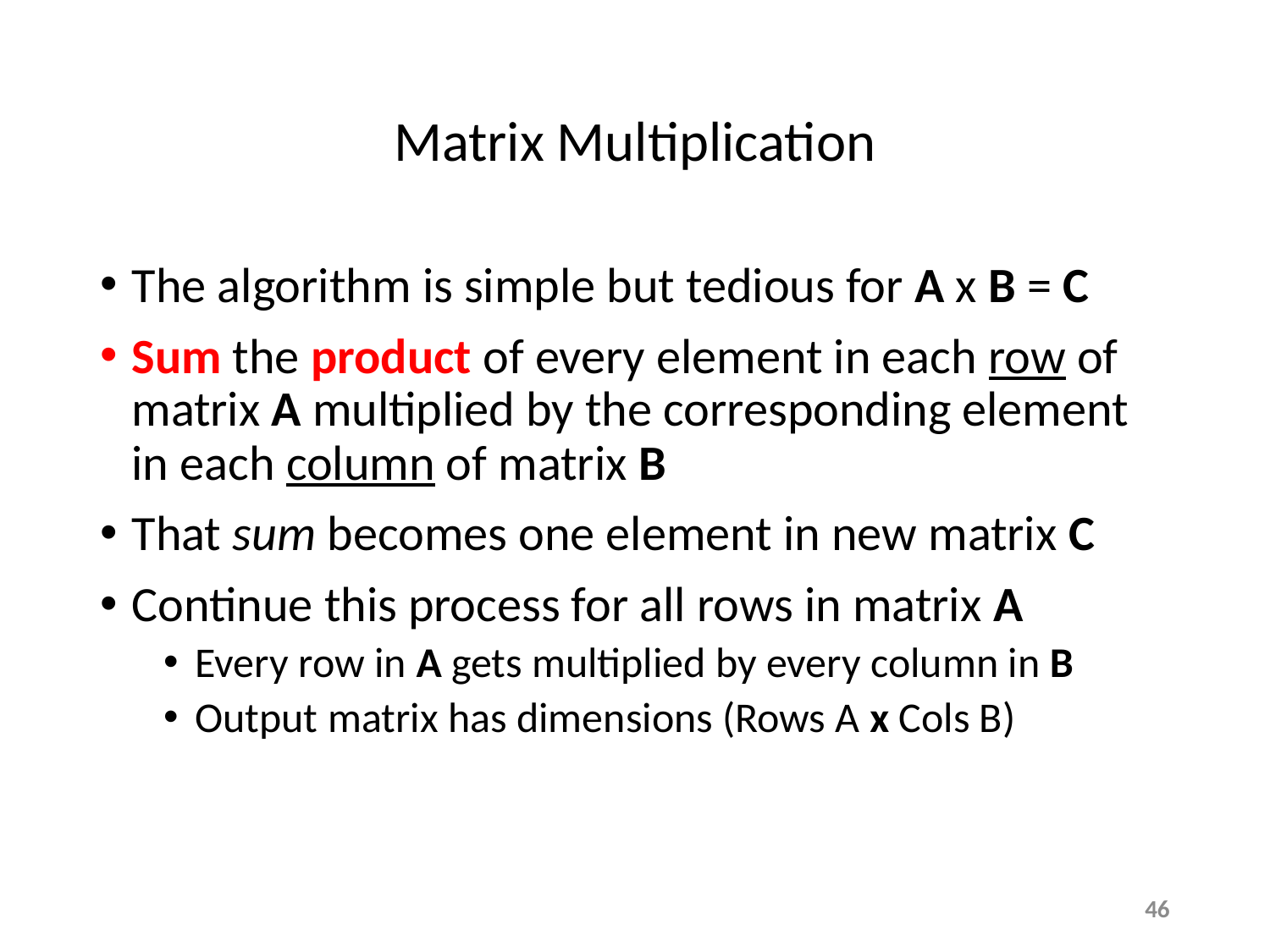

# Matrix Multiplication
The algorithm is simple but tedious for A x B = C
Sum the product of every element in each row of matrix A multiplied by the corresponding element in each column of matrix B
That sum becomes one element in new matrix C
Continue this process for all rows in matrix A
Every row in A gets multiplied by every column in B
Output matrix has dimensions (Rows A x Cols B)
46